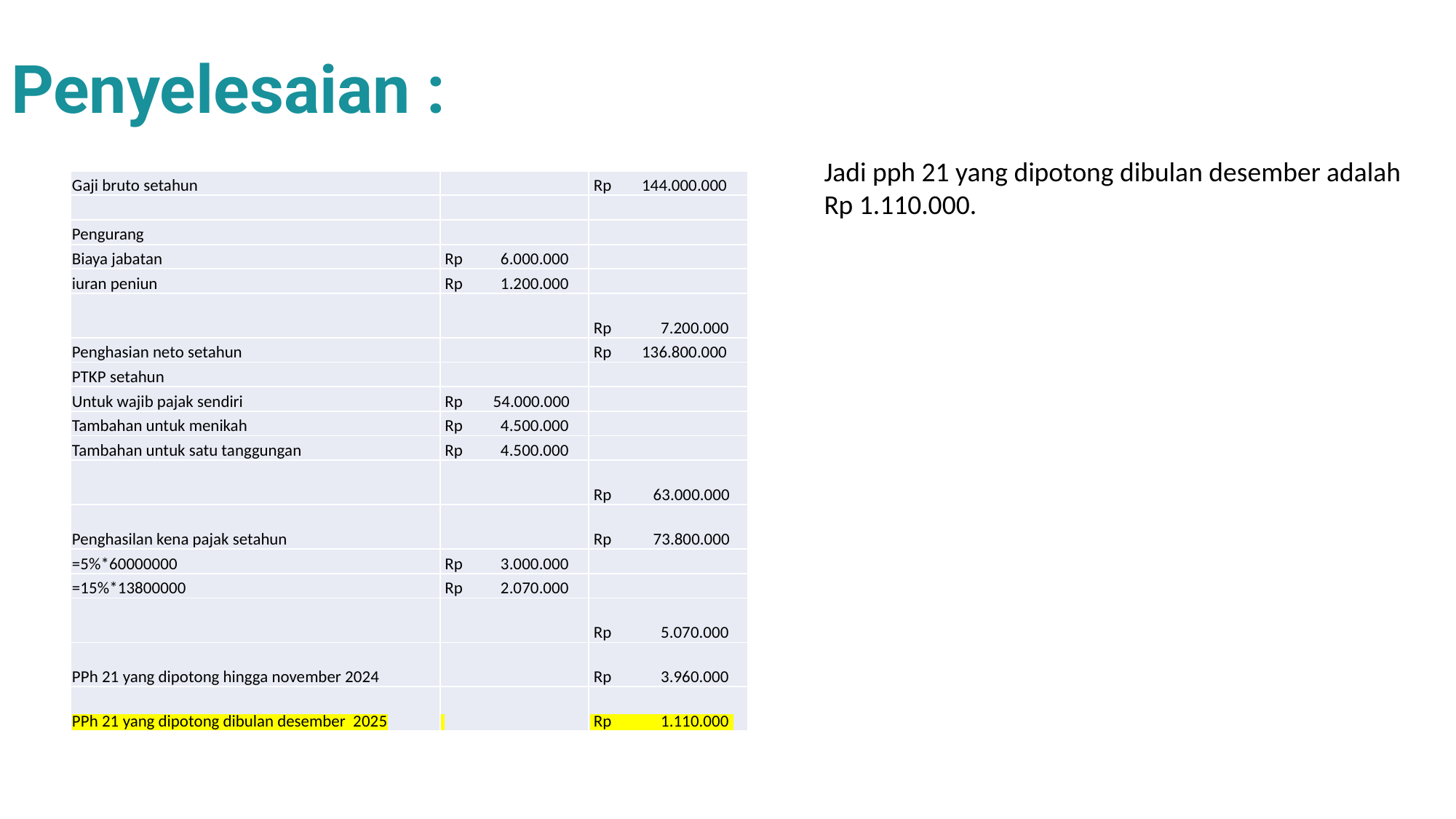

# Penyelesaian :
Jadi pph 21 yang dipotong dibulan desember adalah
Rp 1.110.000.
| Gaji bruto setahun |  | Rp 144.000.000 |
| --- | --- | --- |
|  |  |  |
| Pengurang |  |  |
| Biaya jabatan | Rp 6.000.000 |  |
| iuran peniun | Rp 1.200.000 |  |
|  |  | Rp 7.200.000 |
| Penghasian neto setahun |  | Rp 136.800.000 |
| PTKP setahun |  |  |
| Untuk wajib pajak sendiri | Rp 54.000.000 |  |
| Tambahan untuk menikah | Rp 4.500.000 |  |
| Tambahan untuk satu tanggungan | Rp 4.500.000 |  |
|  |  | Rp 63.000.000 |
| Penghasilan kena pajak setahun |  | Rp 73.800.000 |
| =5%\*60000000 | Rp 3.000.000 |  |
| =15%\*13800000 | Rp 2.070.000 |  |
|  |  | Rp 5.070.000 |
| PPh 21 yang dipotong hingga november 2024 |  | Rp 3.960.000 |
| PPh 21 yang dipotong dibulan desember 2025 |  | Rp 1.110.000 |